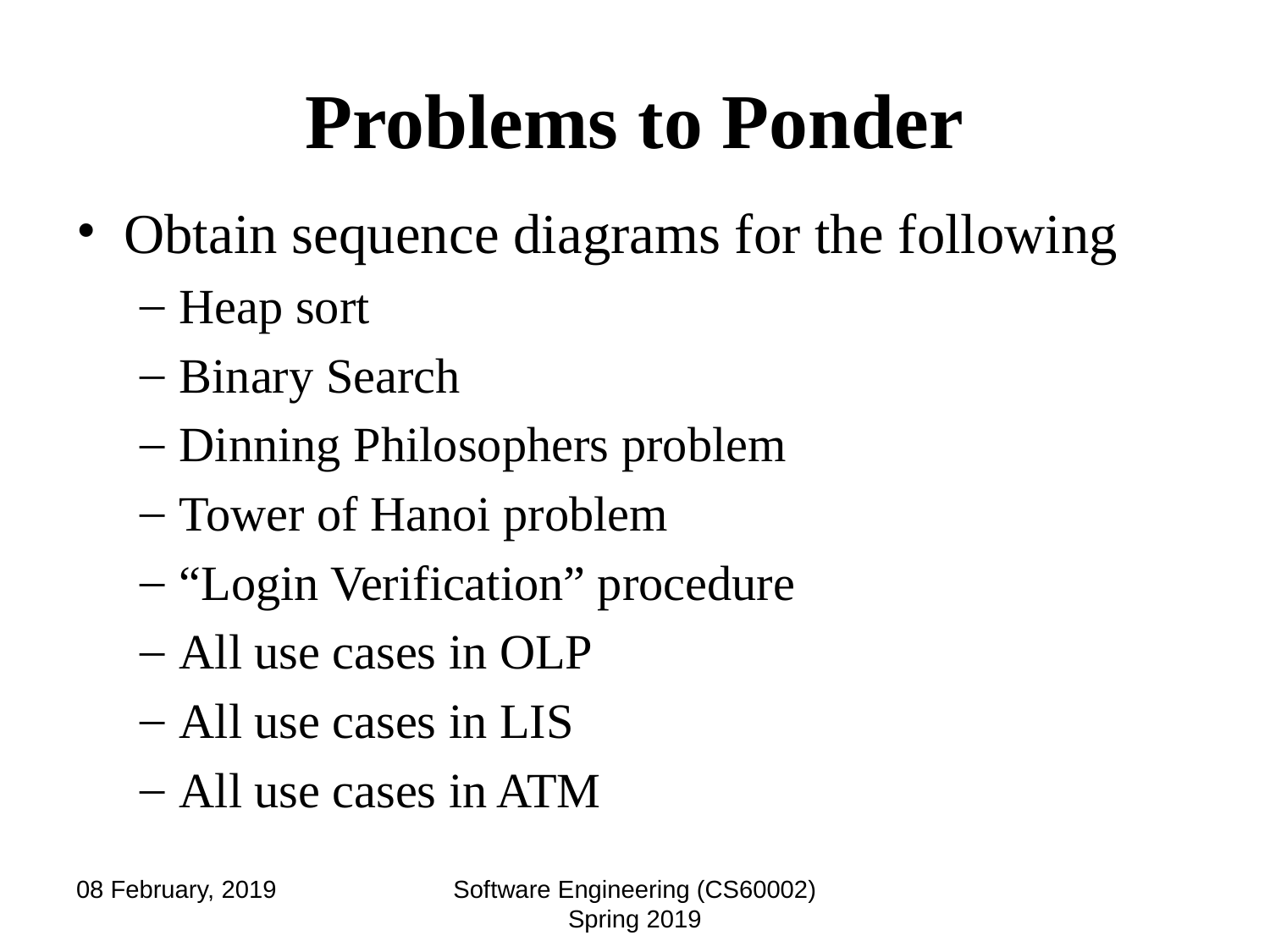

# Problems to Ponder
Obtain sequence diagrams for the following
Heap sort
Binary Search
Dinning Philosophers problem
Tower of Hanoi problem
“Login Verification” procedure
All use cases in OLP
All use cases in LIS
All use cases in ATM

08 February, 2019
Software Engineering (CS60002) Spring 2019